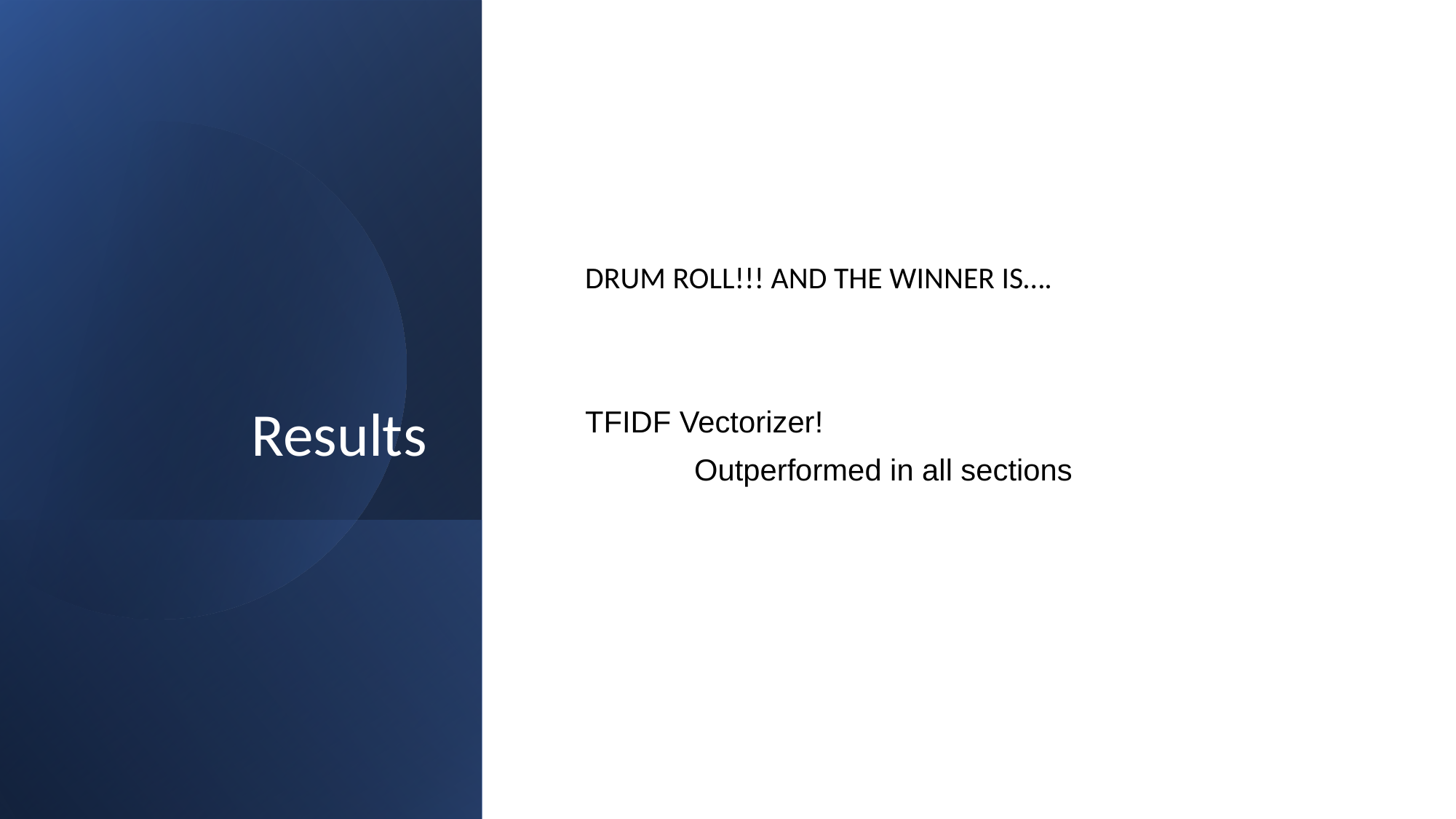

# Results
DRUM ROLL!!! AND THE WINNER IS….

TFIDF Vectorizer!
	Outperformed in all sections